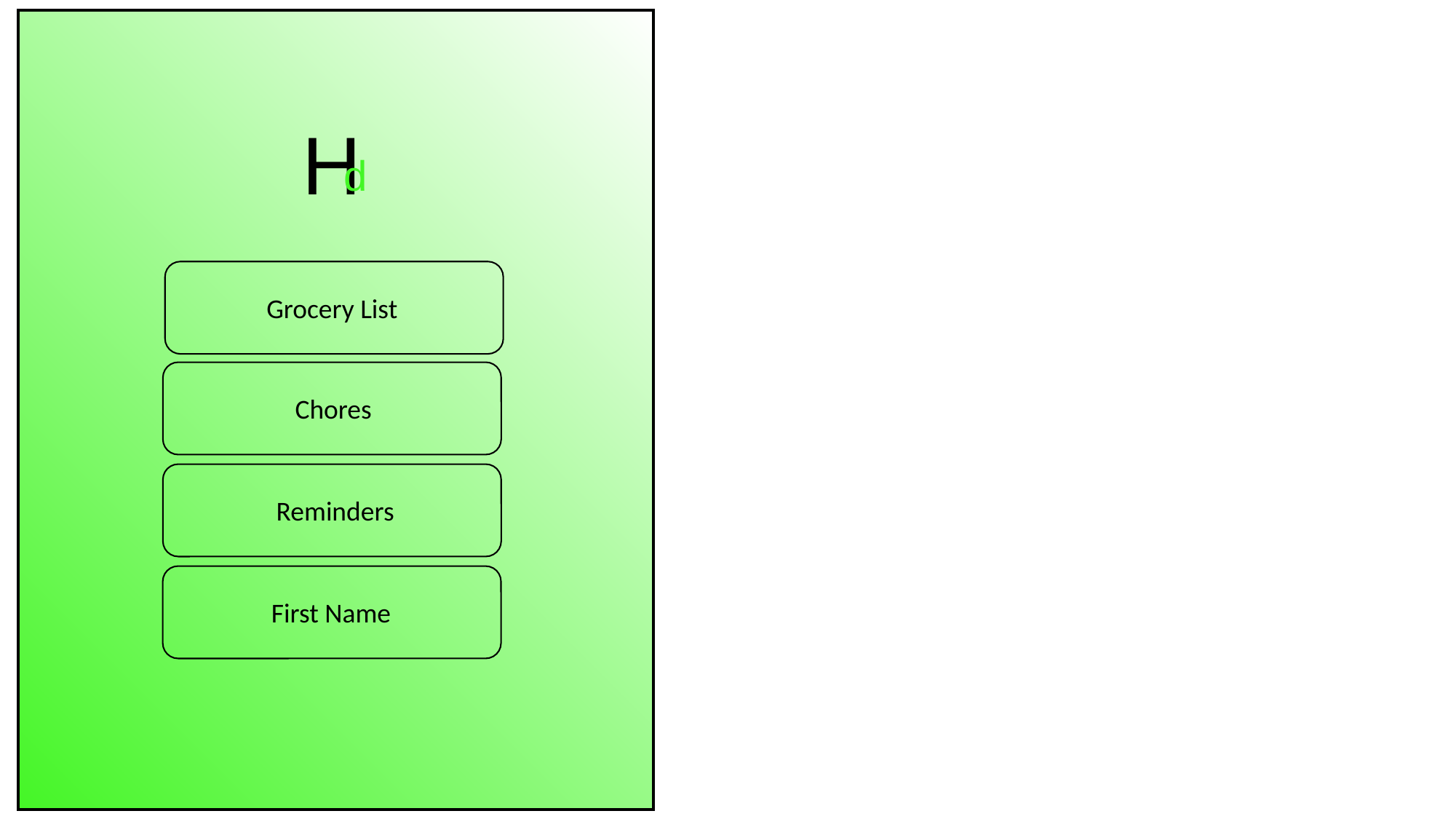

H
d

Grocery List

Chores

Reminders

First Name